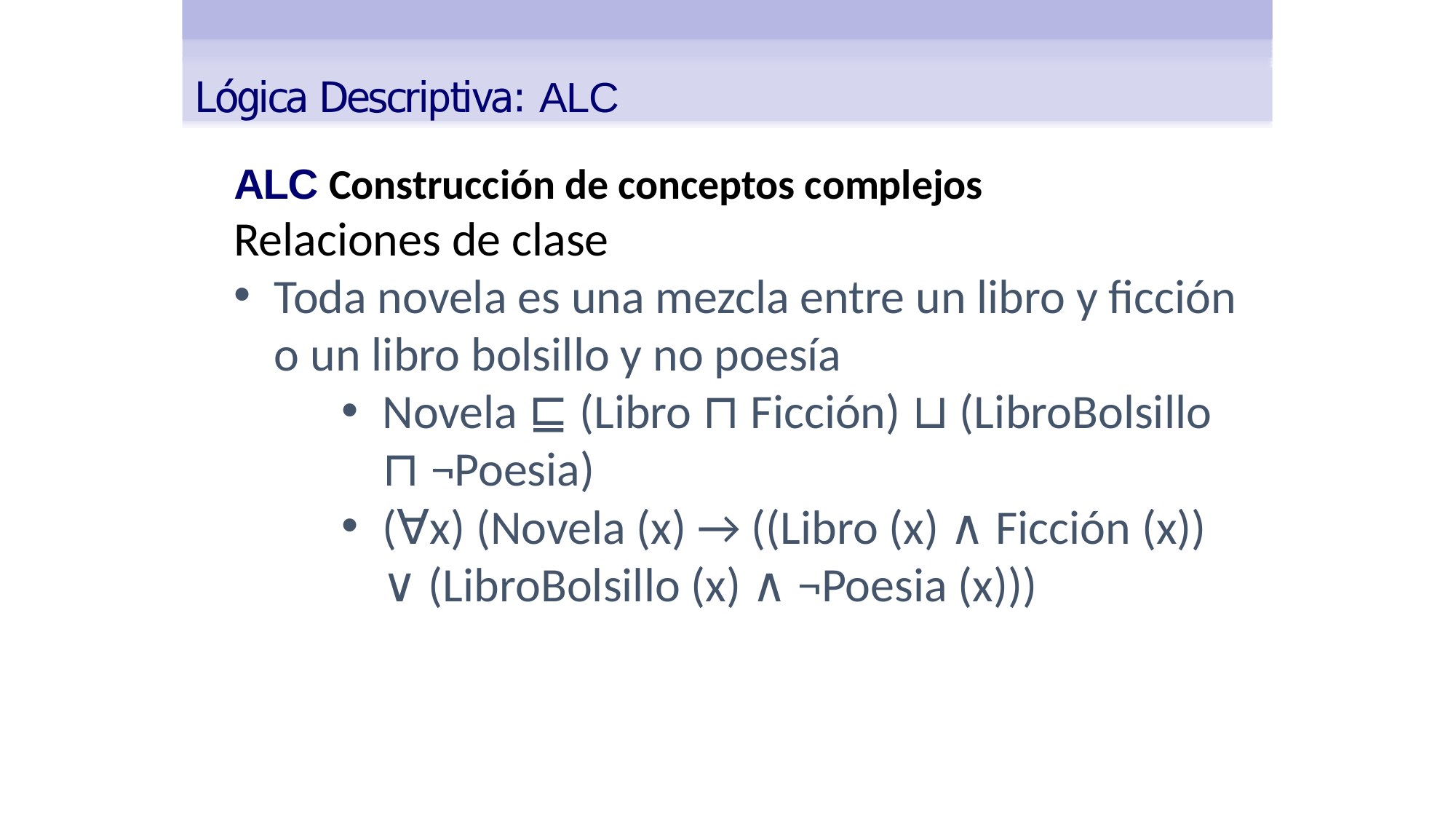

Lógica Descriptiva: ALC

ALC Construcción de conceptos complejos
Relaciones de clase
Toda novela es una mezcla entre un libro y ficción o un libro bolsillo y no poesía
Novela ⊑ (Libro ⊓ Ficción) ⊔ (LibroBolsillo ⊓ ¬Poesia)
(∀x) (Novela (x) → ((Libro (x) ∧ Ficción (x)) ∨ (LibroBolsillo (x) ∧ ¬Poesia (x)))